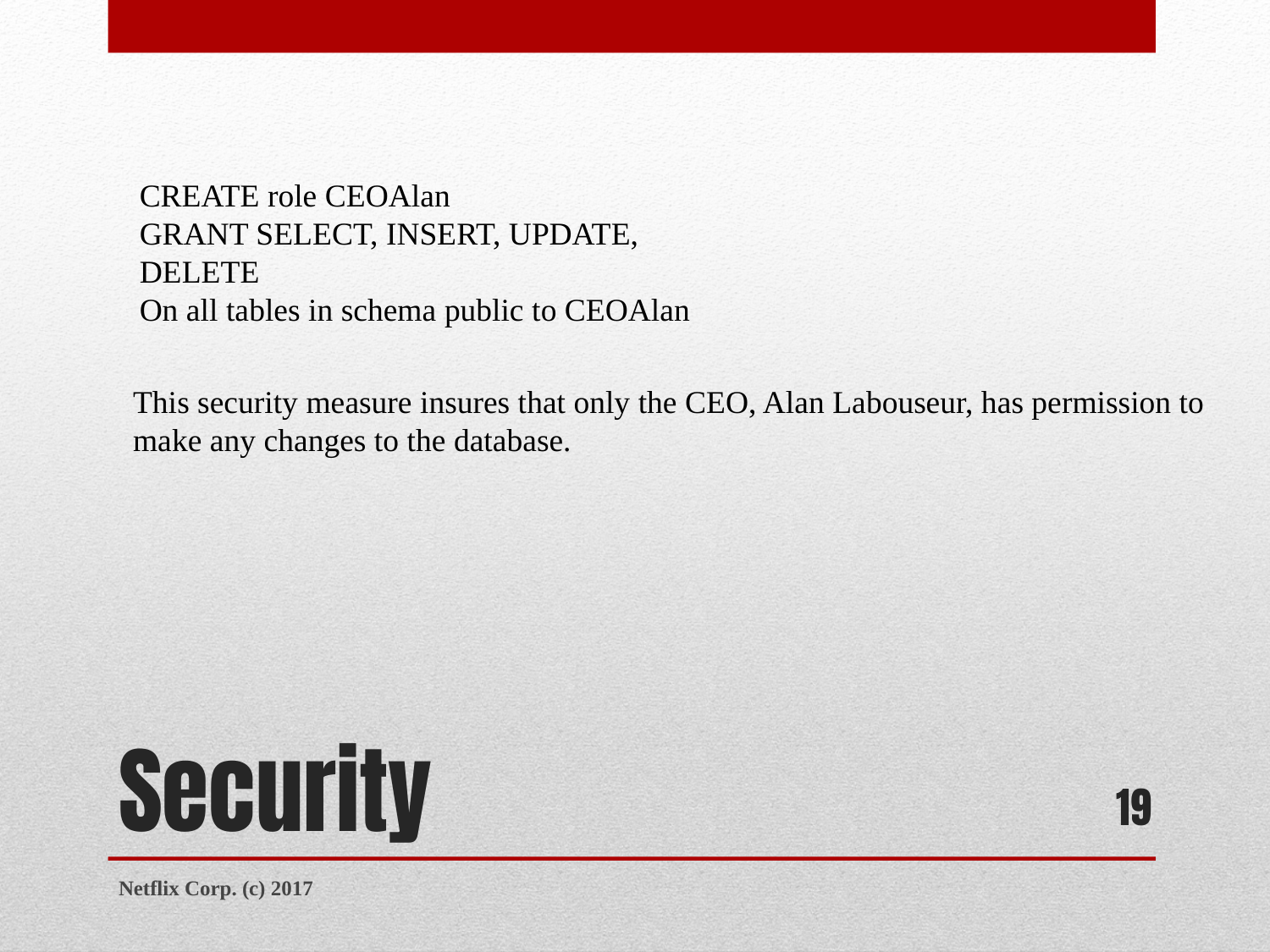

CREATE role CEOAlan
GRANT SELECT, INSERT, UPDATE, DELETE
On all tables in schema public to CEOAlan
This security measure insures that only the CEO, Alan Labouseur, has permission to
make any changes to the database.
# Security
19
Netflix Corp. (c) 2017